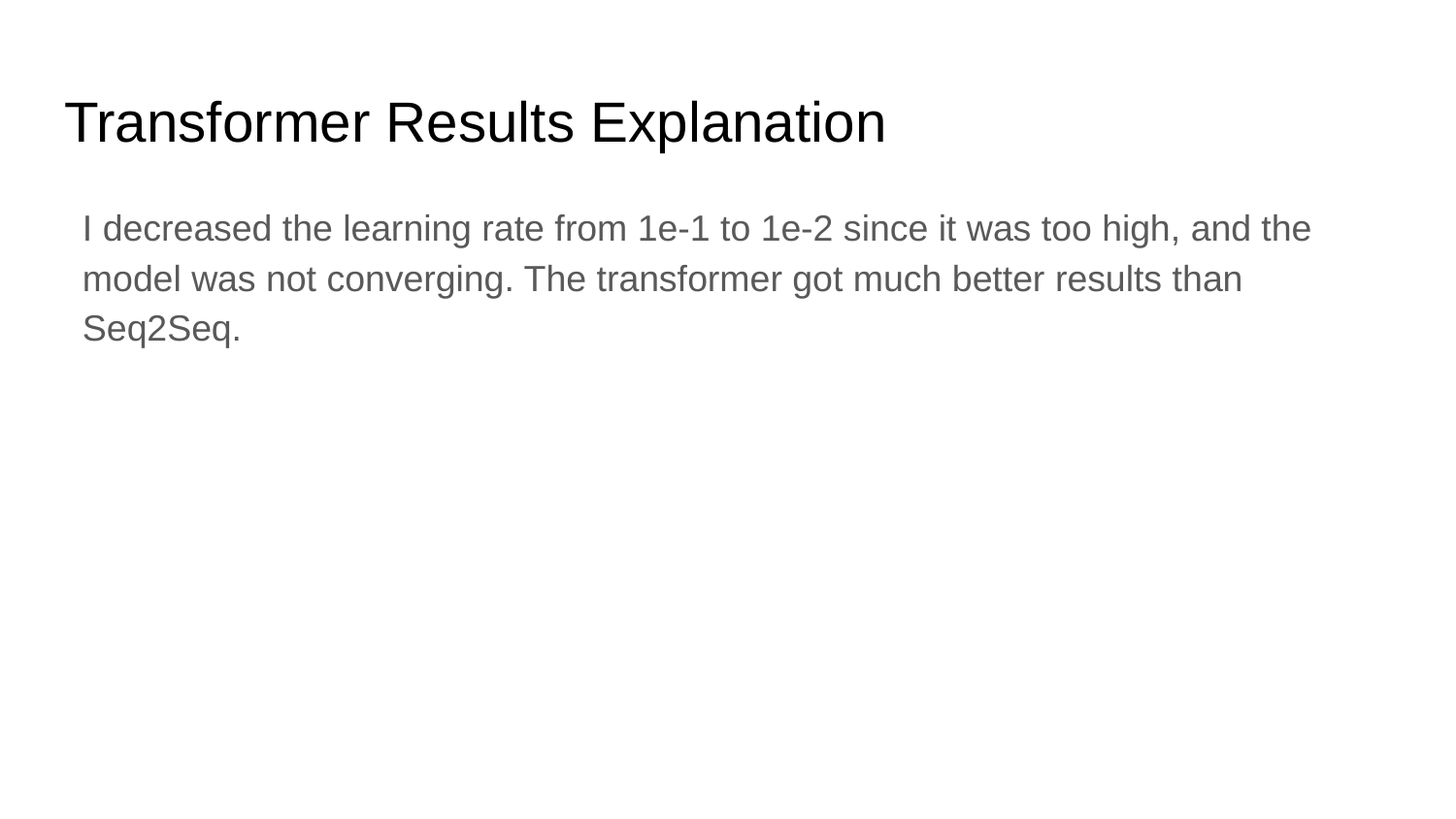

# Transformer Results Explanation
I decreased the learning rate from 1e-1 to 1e-2 since it was too high, and the model was not converging. The transformer got much better results than Seq2Seq.